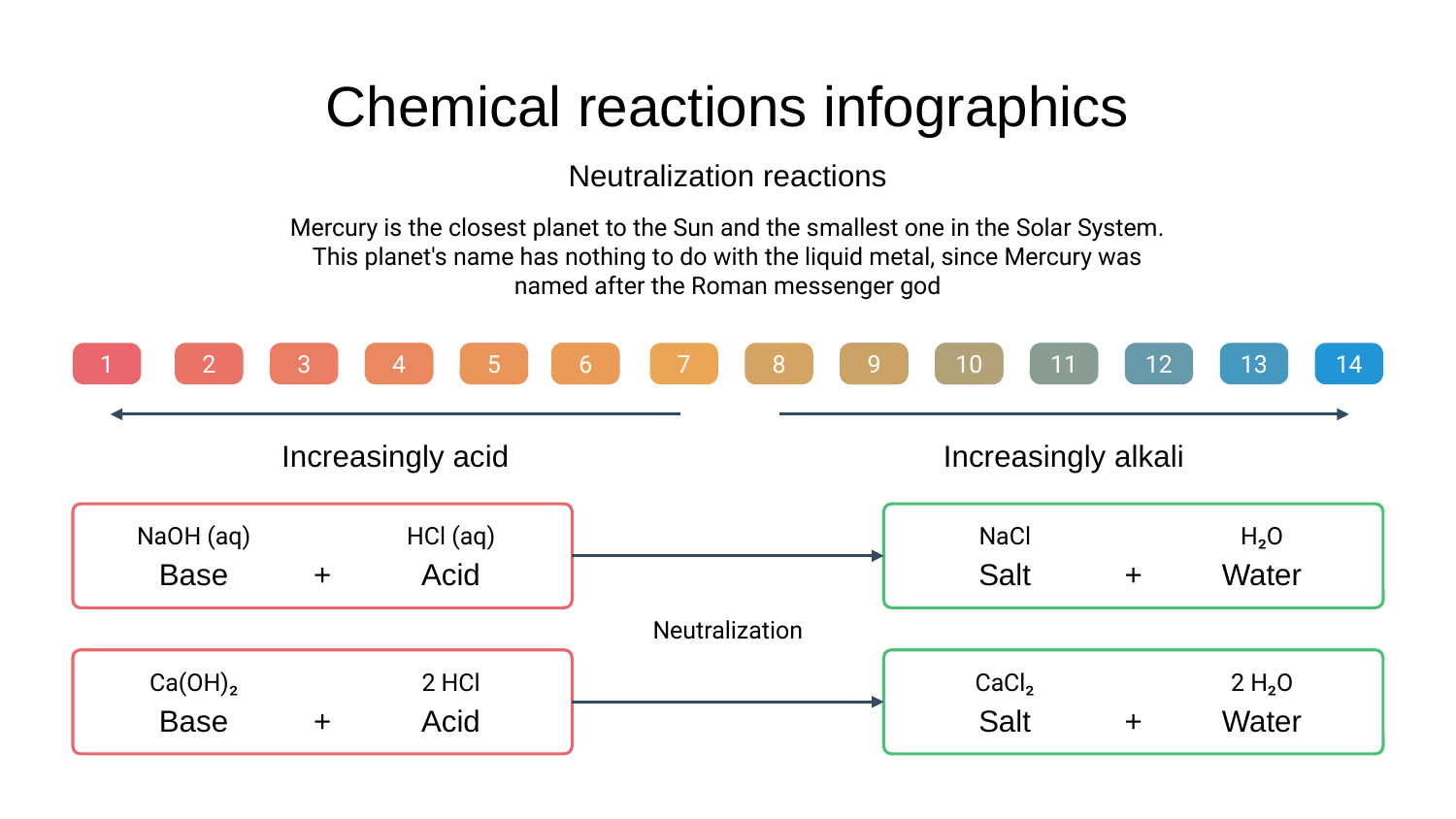

# Chemical reactions infographics
Neutralization reactions
Mercury is the closest planet to the Sun and the smallest one in the Solar System. This planet's name has nothing to do with the liquid metal, since Mercury was named after the Roman messenger god
1
2

3

4
5

6

7
8

9

10

11

12

13
14
Increasingly acid
Increasingly alkali

NaOH (aq)
HCl (aq)
Base
+
Acid
NaCl
H₂O
Salt
+
Water
Neutralization

Ca(OH)₂
2 HCl
Base
+
Acid
CaCl₂
2 H₂O
Salt
+
Water